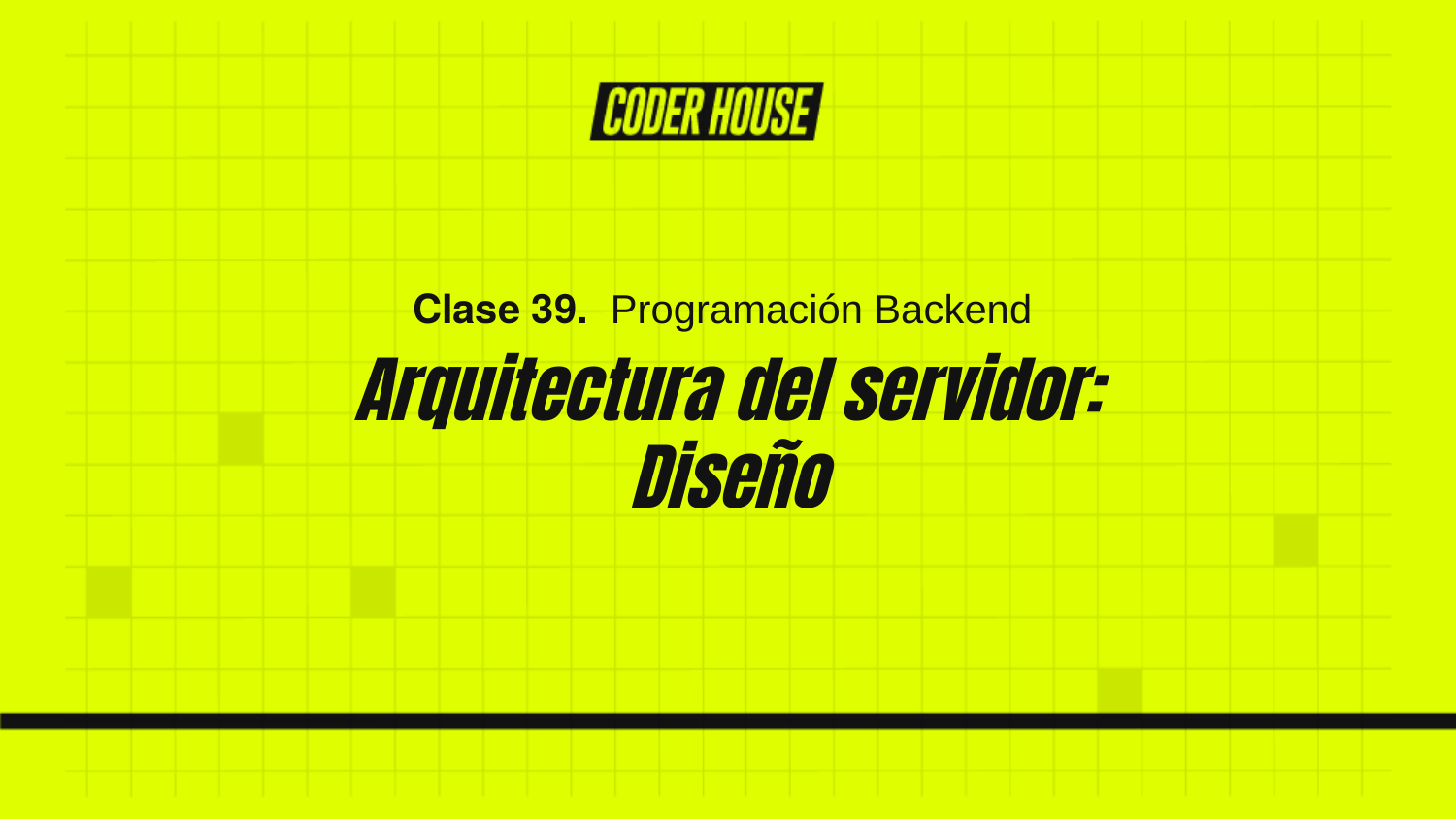

Clase 39.  Programación Backend
Arquitectura del servidor:
Diseño